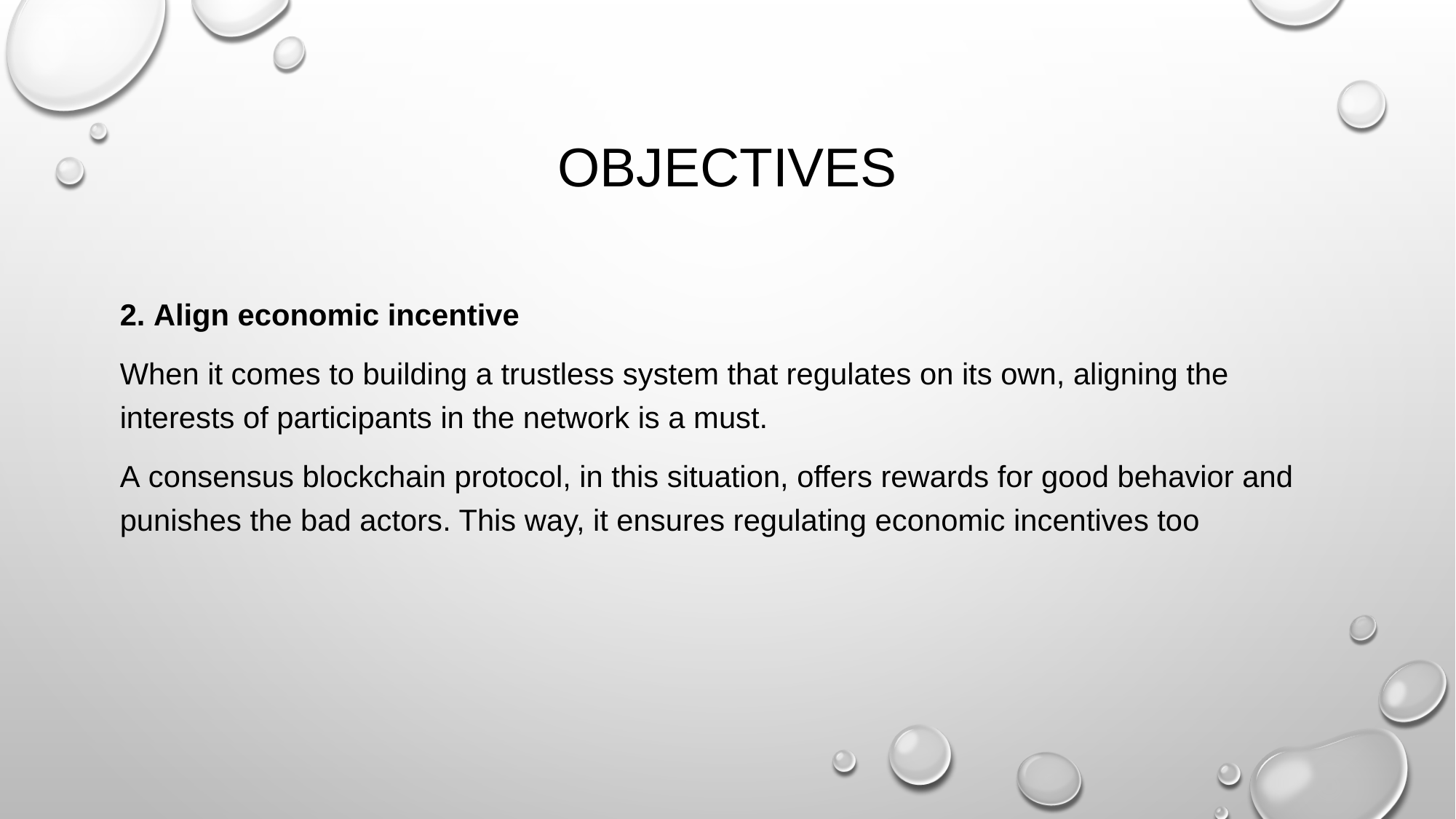

# Objectives
2. Align economic incentive
When it comes to building a trustless system that regulates on its own, aligning the interests of participants in the network is a must.
A consensus blockchain protocol, in this situation, offers rewards for good behavior and punishes the bad actors. This way, it ensures regulating economic incentives too